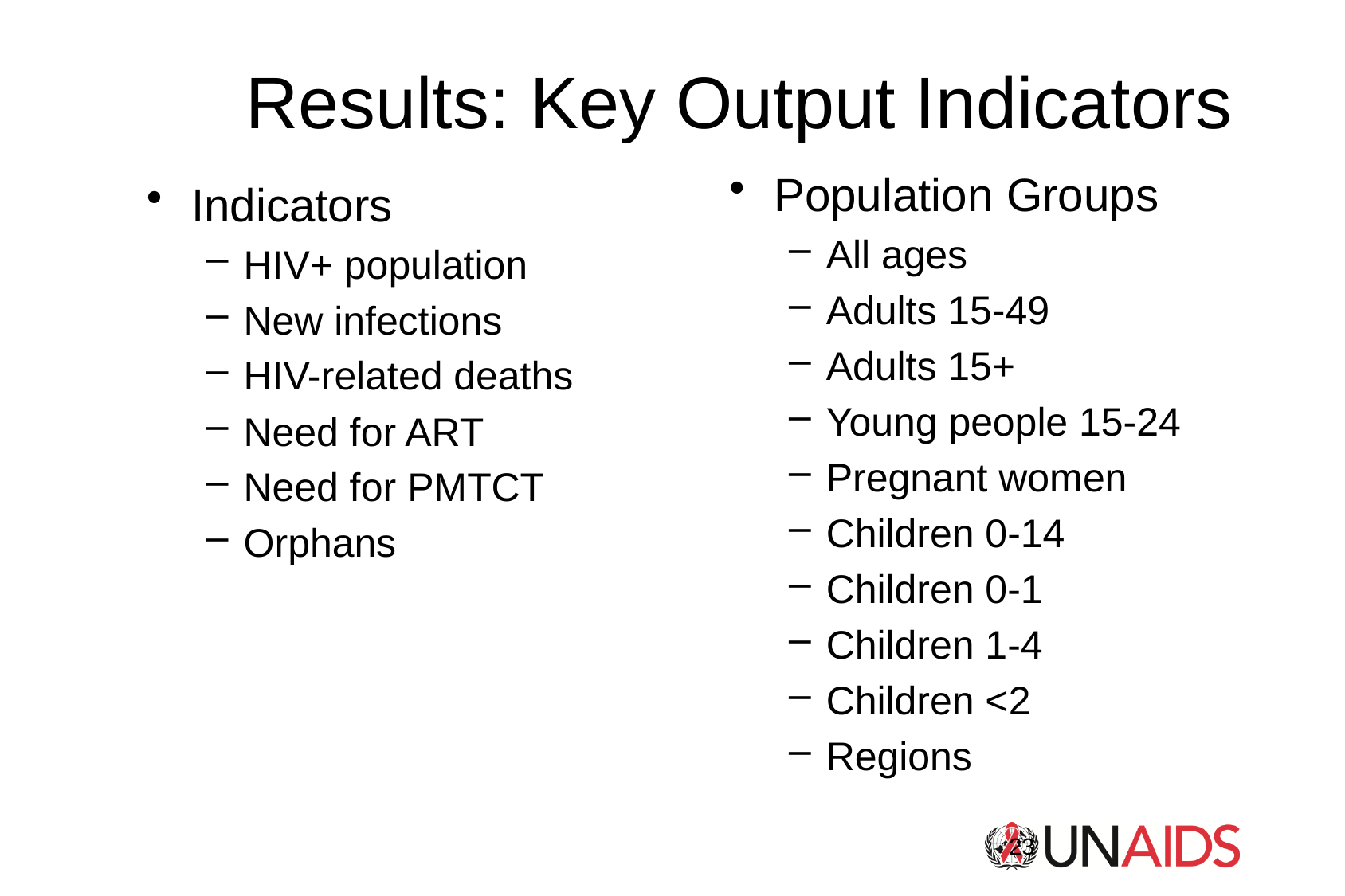

# Results: Key Output Indicators
Population Groups
All ages
Adults 15-49
Adults 15+
Young people 15-24
Pregnant women
Children 0-14
Children 0-1
Children 1-4
Children <2
Regions
Indicators
HIV+ population
New infections
HIV-related deaths
Need for ART
Need for PMTCT
Orphans
23